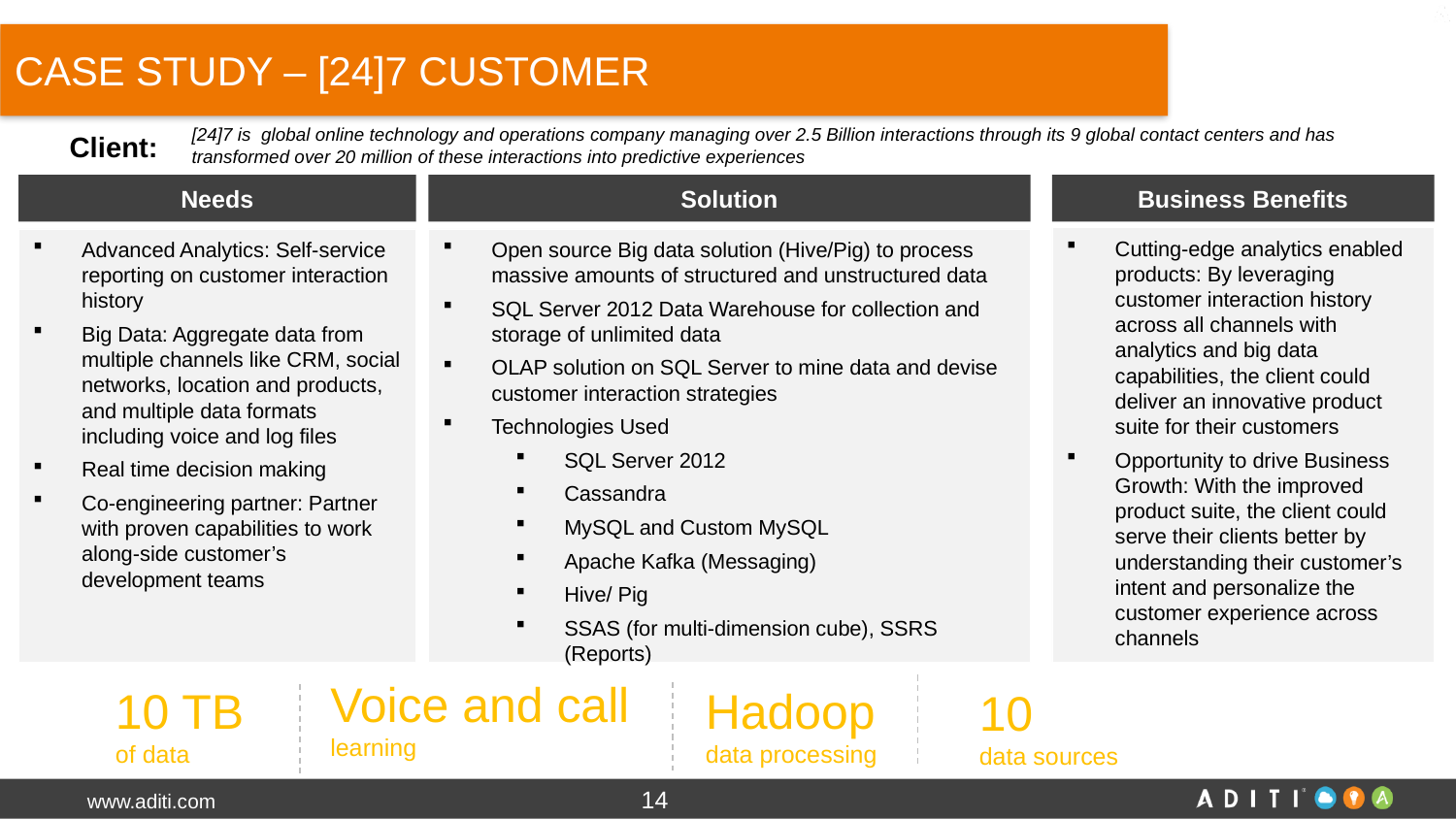

# Case Study – [24]7 Customer
[24]7 is  global online technology and operations company managing over 2.5 Billion interactions through its 9 global contact centers and has transformed over 20 million of these interactions into predictive experiences
Client:
Business Benefits
Solution
Needs
Cutting-edge analytics enabled products: By leveraging customer interaction history across all channels with analytics and big data capabilities, the client could deliver an innovative product suite for their customers
Opportunity to drive Business Growth: With the improved product suite, the client could serve their clients better by understanding their customer’s intent and personalize the customer experience across channels
Open source Big data solution (Hive/Pig) to process massive amounts of structured and unstructured data
SQL Server 2012 Data Warehouse for collection and storage of unlimited data
OLAP solution on SQL Server to mine data and devise customer interaction strategies
Technologies Used
SQL Server 2012
Cassandra
MySQL and Custom MySQL
Apache Kafka (Messaging)
Hive/ Pig
SSAS (for multi-dimension cube), SSRS (Reports)
Advanced Analytics: Self-service reporting on customer interaction history
Big Data: Aggregate data from multiple channels like CRM, social networks, location and products, and multiple data formats including voice and log files
Real time decision making
Co-engineering partner: Partner with proven capabilities to work along-side customer’s development teams
Voice and call
learning
10 TB
of data
Hadoop
data processing
10
data sources